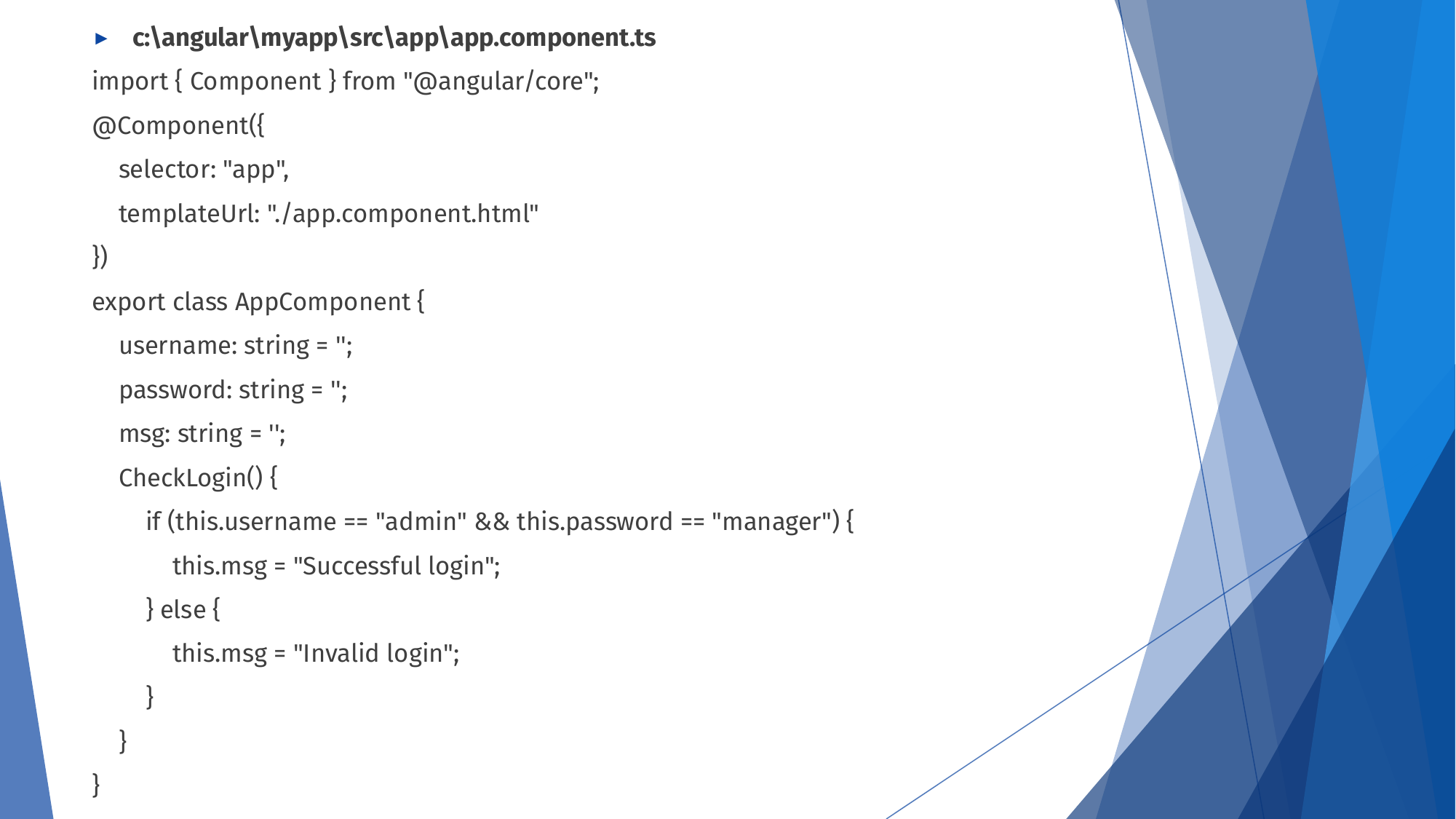

c:\angular\myapp\src\app\app.component.ts
import { Component } from "@angular/core";
@Component({
    selector: "app",
    templateUrl: "./app.component.html"
})
export class AppComponent {
    username: string = '';
    password: string = '';
    msg: string = '';
    CheckLogin() {
        if (this.username == "admin" && this.password == "manager") {
            this.msg = "Successful login";
        } else {
            this.msg = "Invalid login";
        }
    }
}